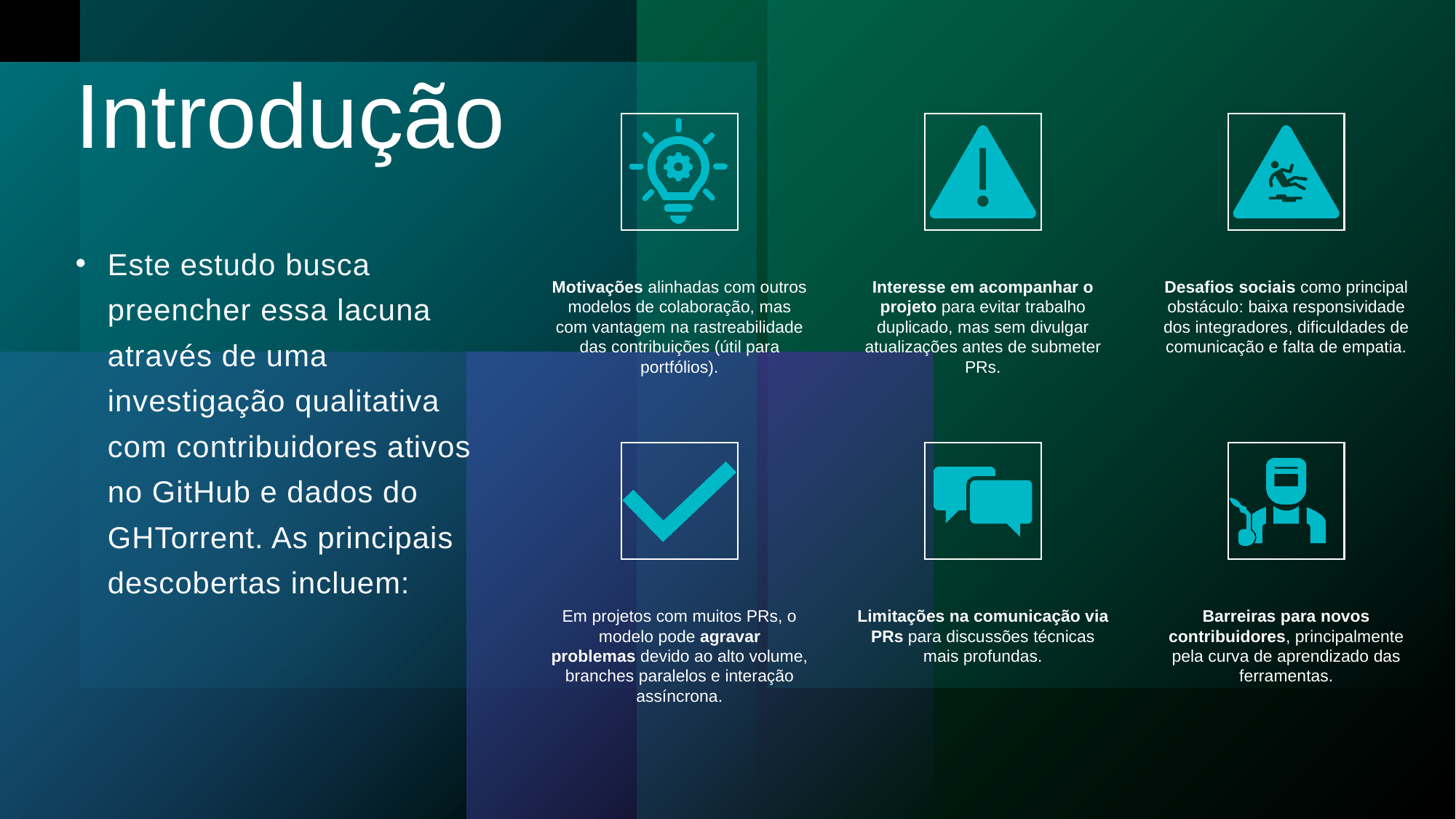

Motivações alinhadas com outros modelos de colaboração, mas com vantagem na rastreabilidade das contribuições (útil para portfólios).
Interesse em acompanhar o projeto para evitar trabalho duplicado, mas sem divulgar atualizações antes de submeter PRs.
Desafios sociais como principal obstáculo: baixa responsividade dos integradores, dificuldades de comunicação e falta de empatia.
Em projetos com muitos PRs, o modelo pode agravar problemas devido ao alto volume, branches paralelos e interação assíncrona.
Limitações na comunicação via PRs para discussões técnicas mais profundas.
Barreiras para novos contribuidores, principalmente pela curva de aprendizado das ferramentas.
# Introdução
Este estudo busca preencher essa lacuna através de uma investigação qualitativa com contribuidores ativos no GitHub e dados do GHTorrent. As principais descobertas incluem: